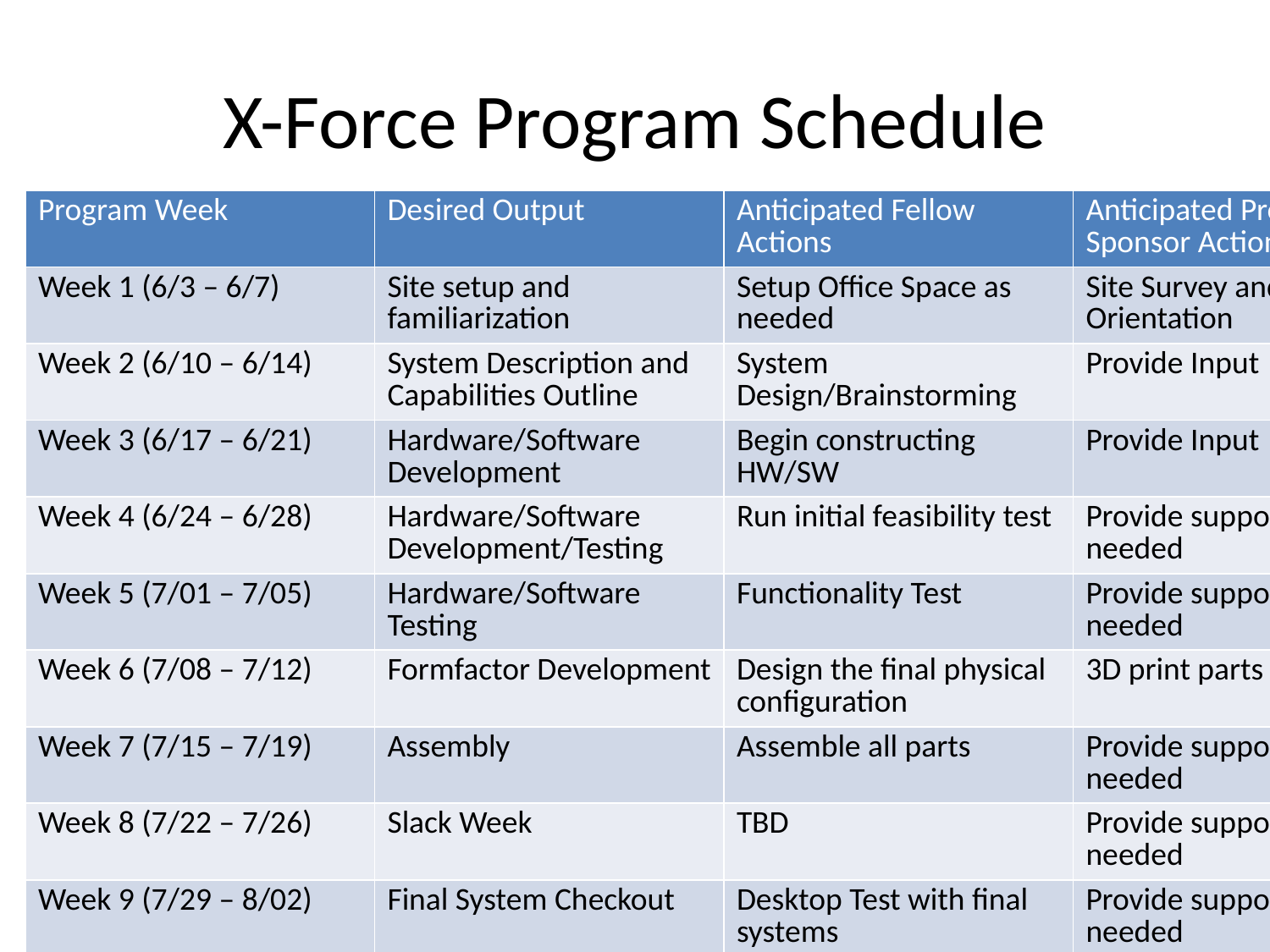

# X-Force Program Schedule
| Program Week | Desired Output | Anticipated Fellow Actions | Anticipated Project Sponsor Actions |
| --- | --- | --- | --- |
| Week 1 (6/3 – 6/7) | Site setup and familiarization | Setup Office Space as needed | Site Survey and Orientation |
| Week 2 (6/10 – 6/14) | System Description and Capabilities Outline | System Design/Brainstorming | Provide Input |
| Week 3 (6/17 – 6/21) | Hardware/Software Development | Begin constructing HW/SW | Provide Input |
| Week 4 (6/24 – 6/28) | Hardware/Software Development/Testing | Run initial feasibility test | Provide support as needed |
| Week 5 (7/01 – 7/05) | Hardware/Software Testing | Functionality Test | Provide support as needed |
| Week 6 (7/08 – 7/12) | Formfactor Development | Design the final physical configuration | 3D print parts as needed |
| Week 7 (7/15 – 7/19) | Assembly | Assemble all parts | Provide support as needed |
| Week 8 (7/22 – 7/26) | Slack Week | TBD | Provide support as needed |
| Week 9 (7/29 – 8/02) | Final System Checkout | Desktop Test with final systems | Provide support as needed |
| Week 10 (8/05 – 8/09) | Live Fly Event | Sit Back and Relax | Coordinate a "Field Day" to fly the drones and use the FlySwatter to "kill" the drones |